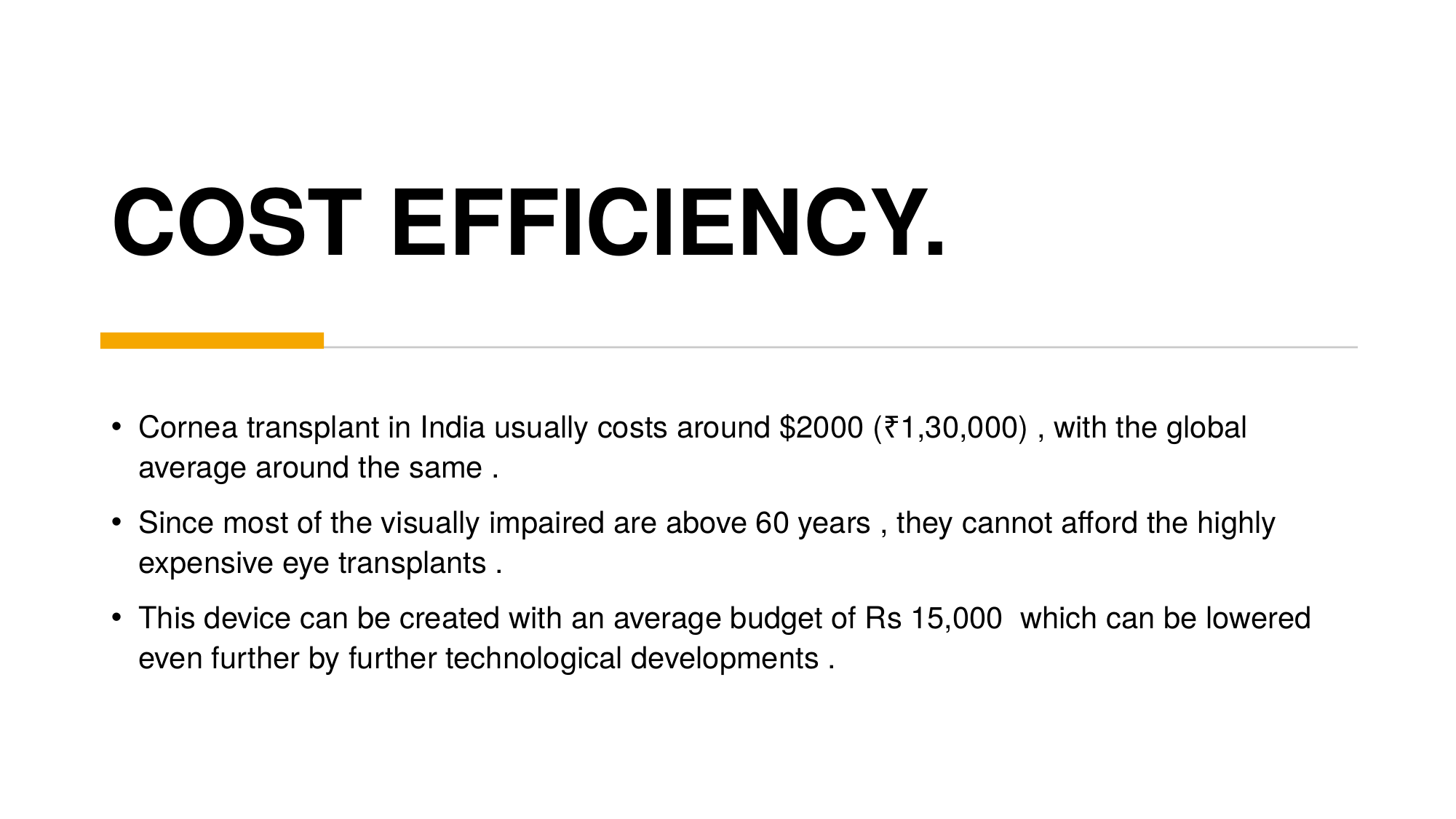

# COST EFFICIENCY.

Cornea transplant in India usually costs around $2000 (₹1,30,000) , with the global average around the same .
Since most of the visually impaired are above 60 years , they cannot afford the highly expensive eye transplants .
This device can be created with an average budget of Rs 15,000  which can be lowered even further by further technological developments .